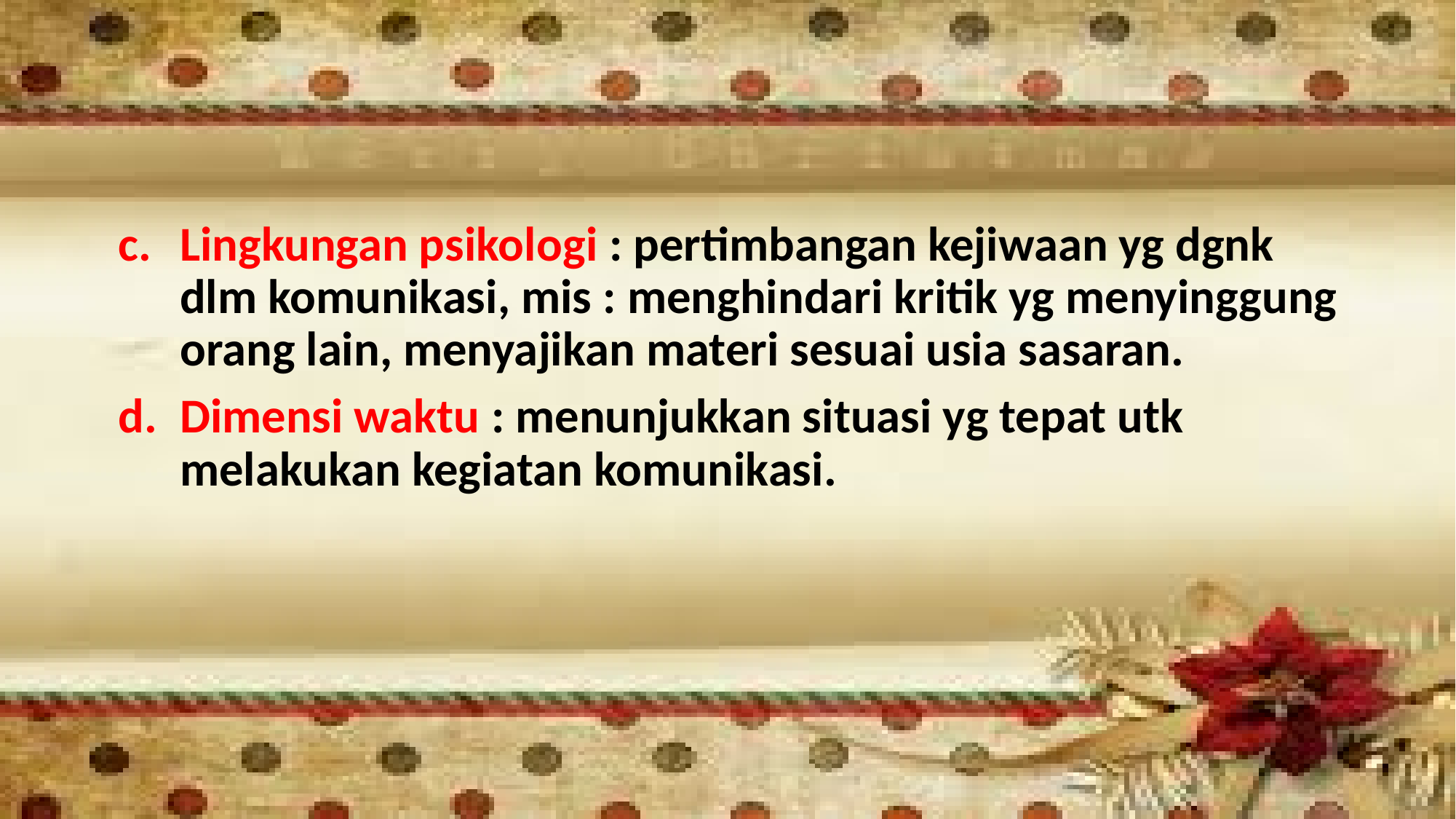

Lingkungan psikologi : pertimbangan kejiwaan yg dgnk dlm komunikasi, mis : menghindari kritik yg menyinggung orang lain, menyajikan materi sesuai usia sasaran.
Dimensi waktu : menunjukkan situasi yg tepat utk melakukan kegiatan komunikasi.